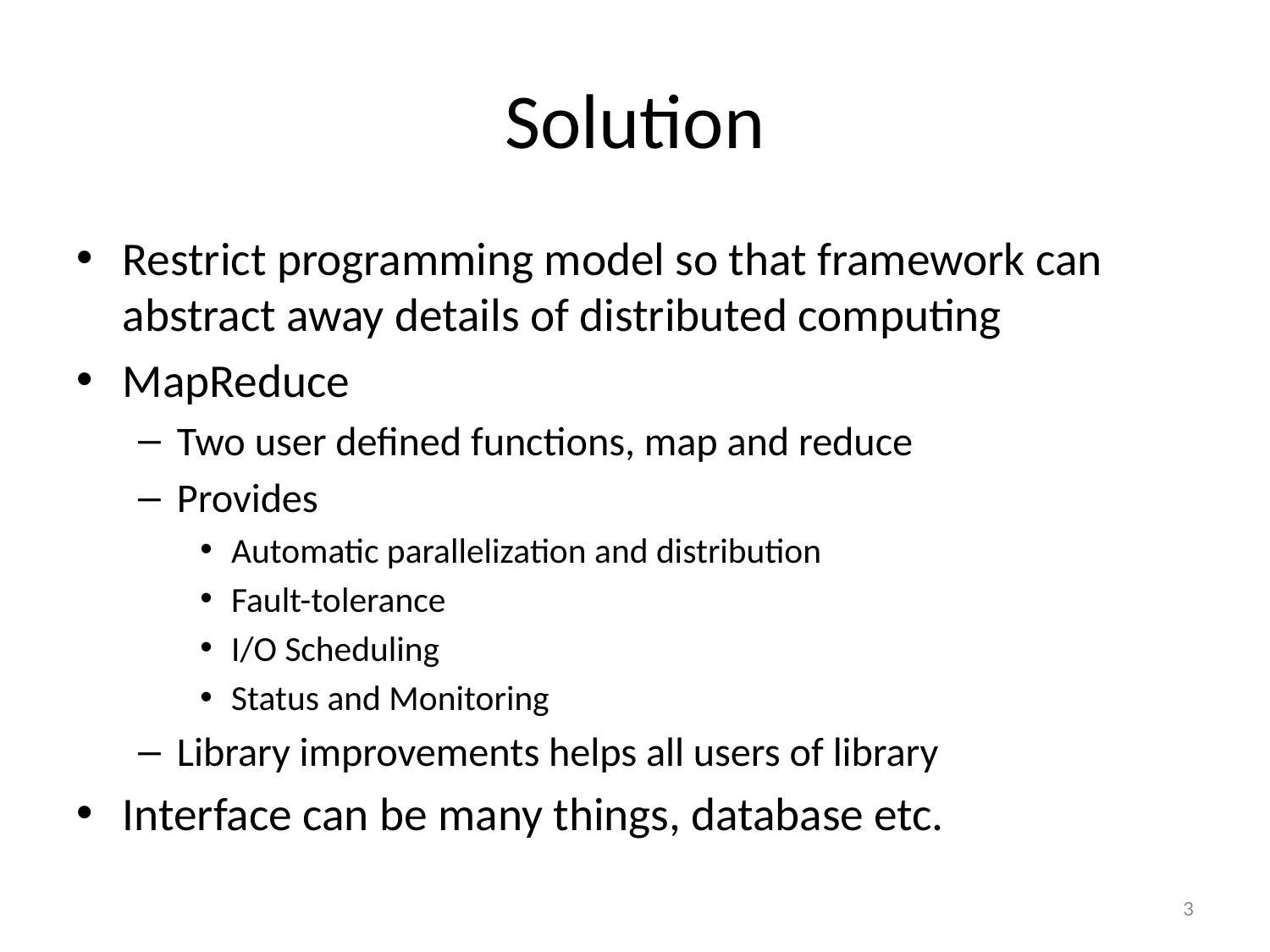

# Solution
Restrict programming model so that framework can abstract away details of distributed computing
MapReduce
Two user defined functions, map and reduce
Provides
Automatic parallelization and distribution
Fault-tolerance
I/O Scheduling
Status and Monitoring
Library improvements helps all users of library
Interface can be many things, database etc.
3